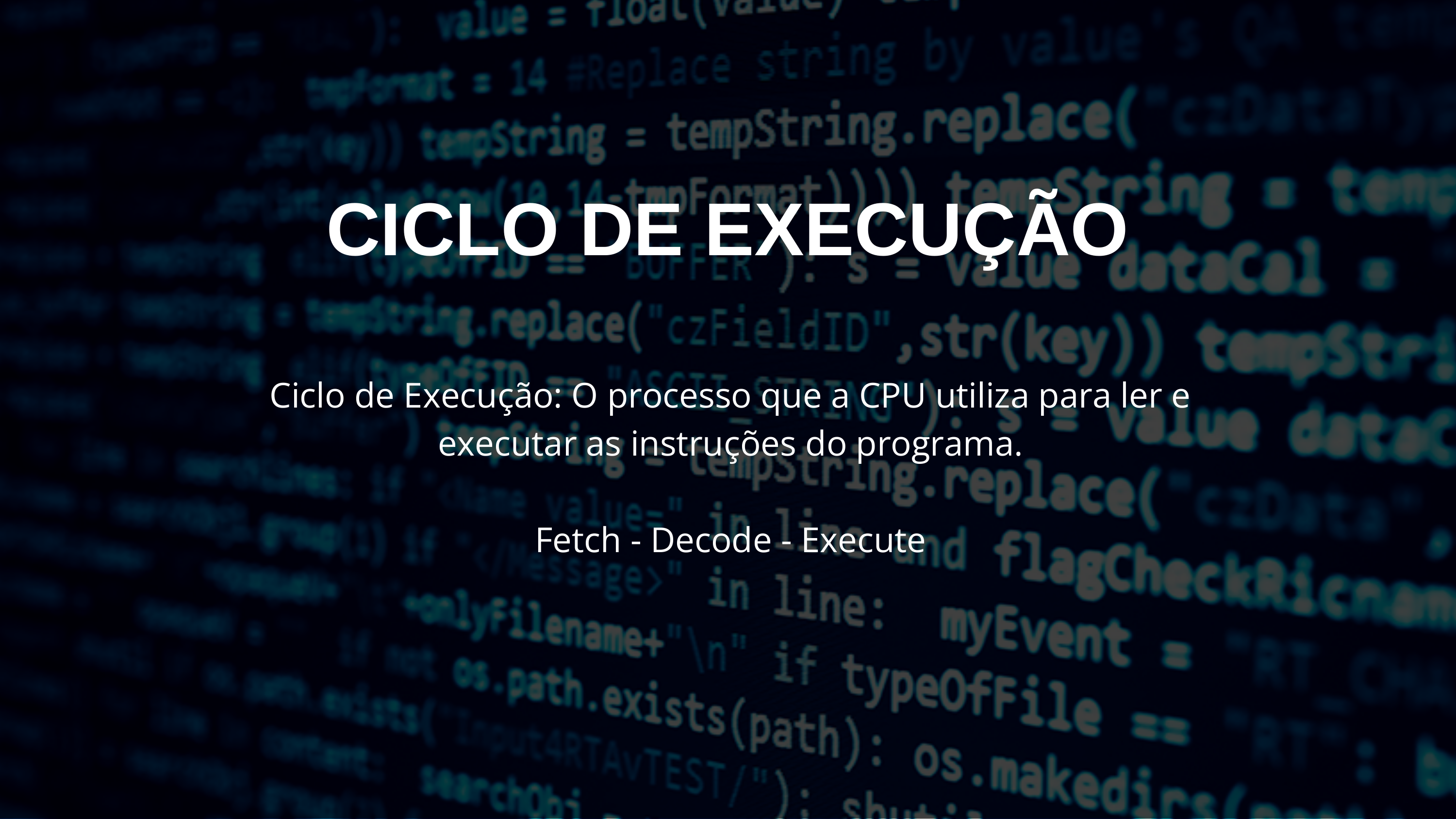

CICLO DE EXECUÇÃO
Ciclo de Execução: O processo que a CPU utiliza para ler e executar as instruções do programa.

Fetch - Decode - Execute